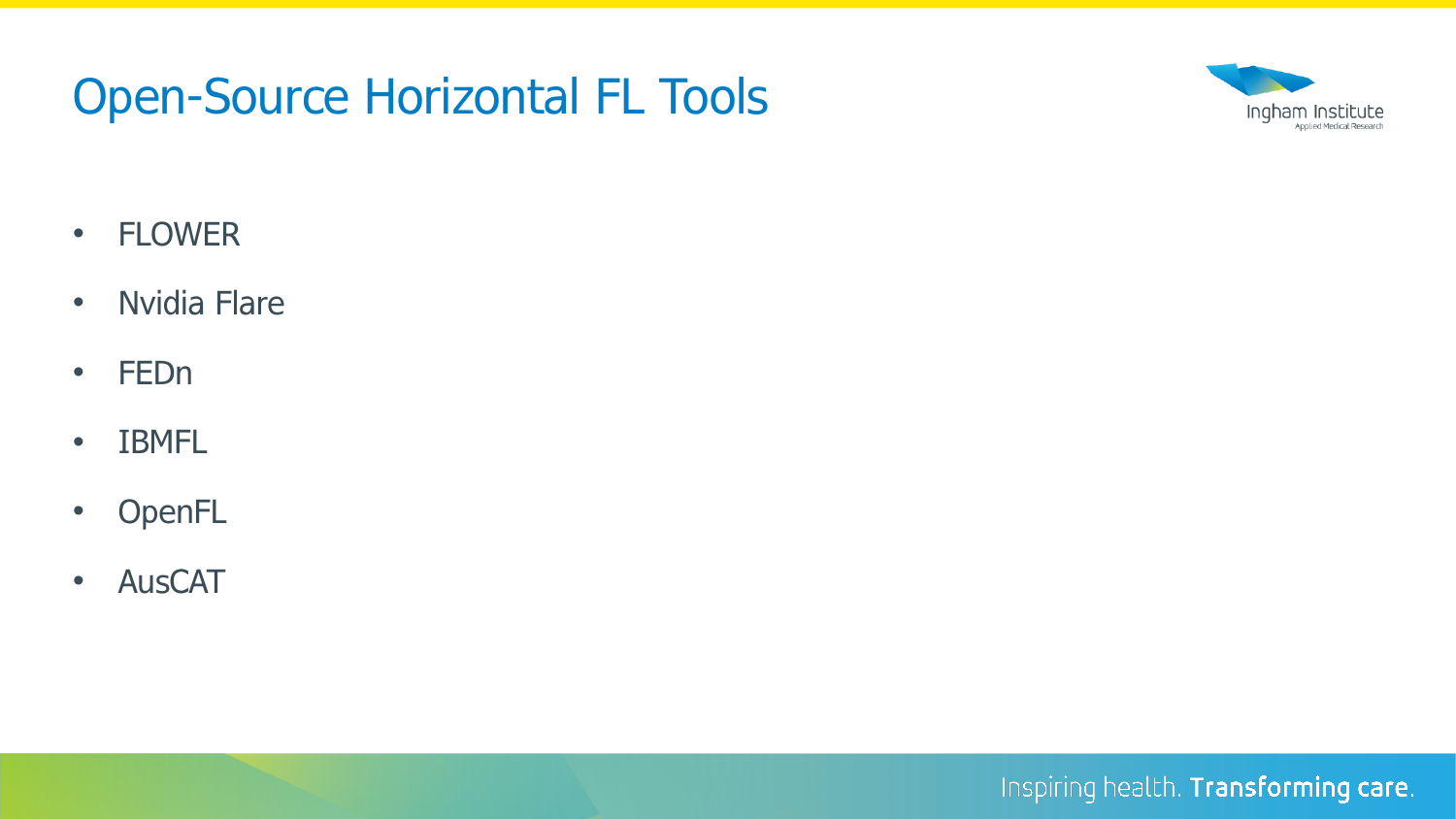

Open-Source Horizontal FL Tools
FLOWER
Nvidia Flare
FEDn
IBMFL
OpenFL
AusCAT